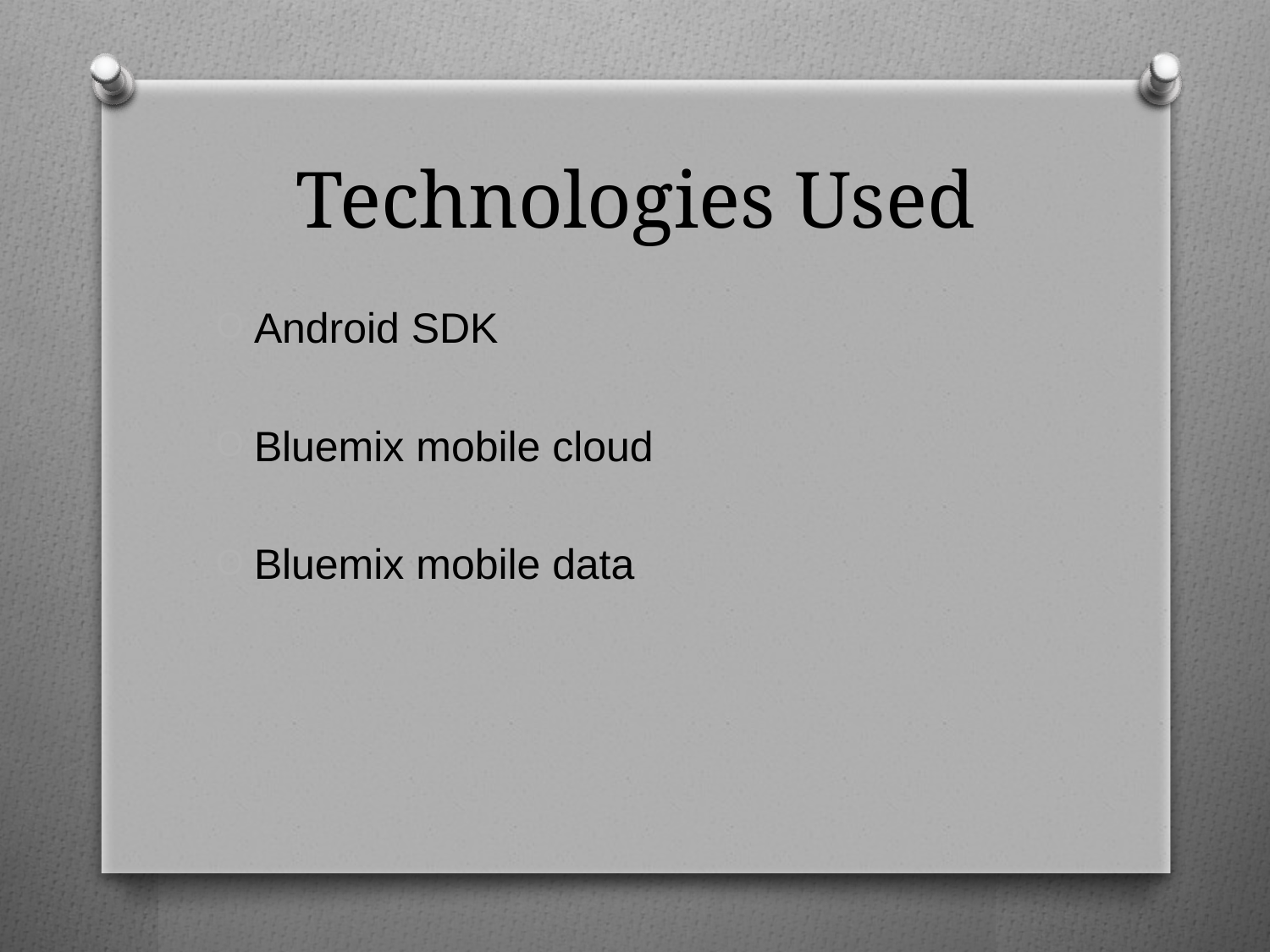

# Technologies Used
Android SDK

Bluemix mobile cloud

Bluemix mobile data